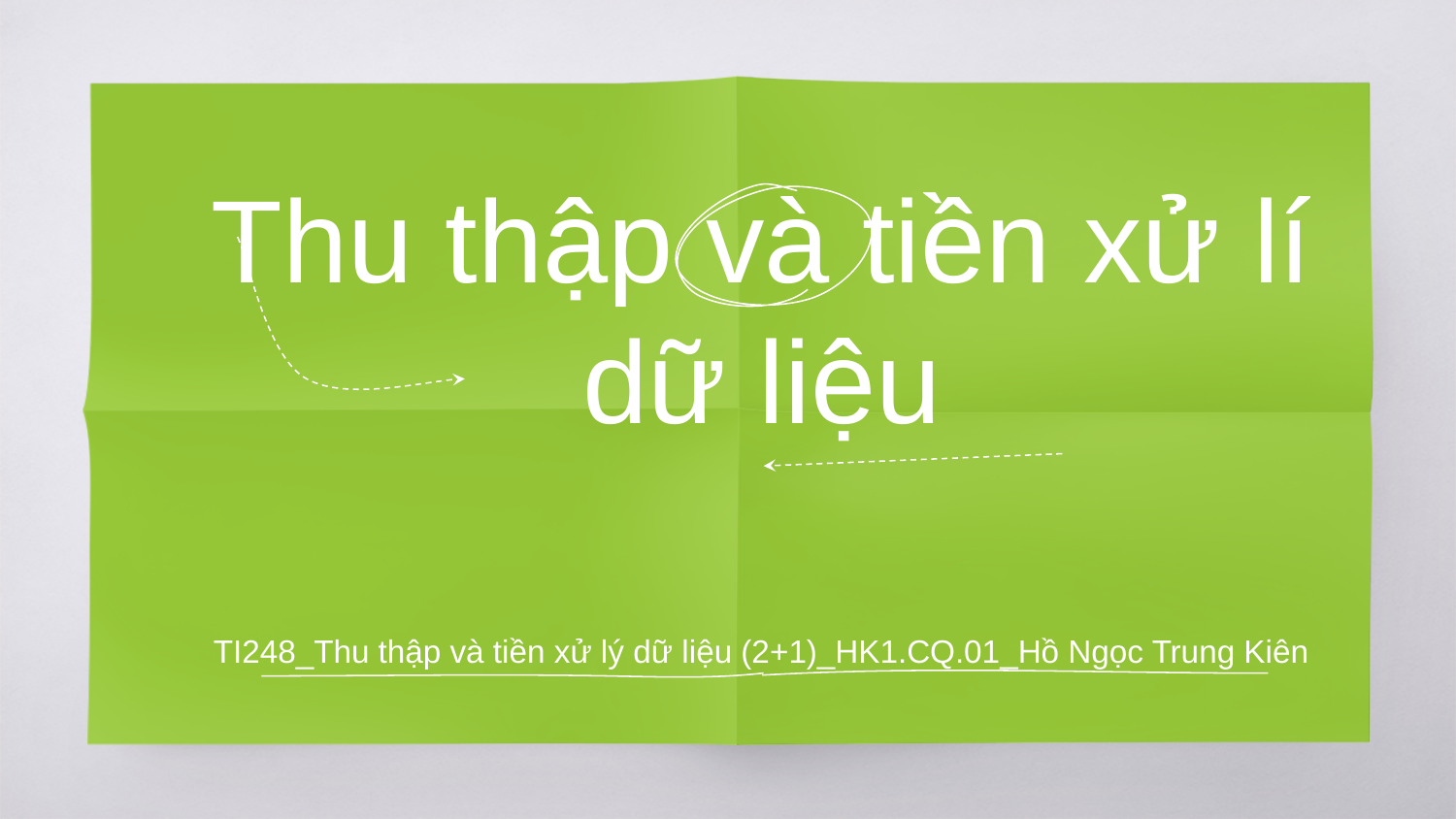

# Thu thập và tiền xử lí dữ liệu
TI248_Thu thập và tiền xử lý dữ liệu (2+1)_HK1.CQ.01_Hồ Ngọc Trung Kiên